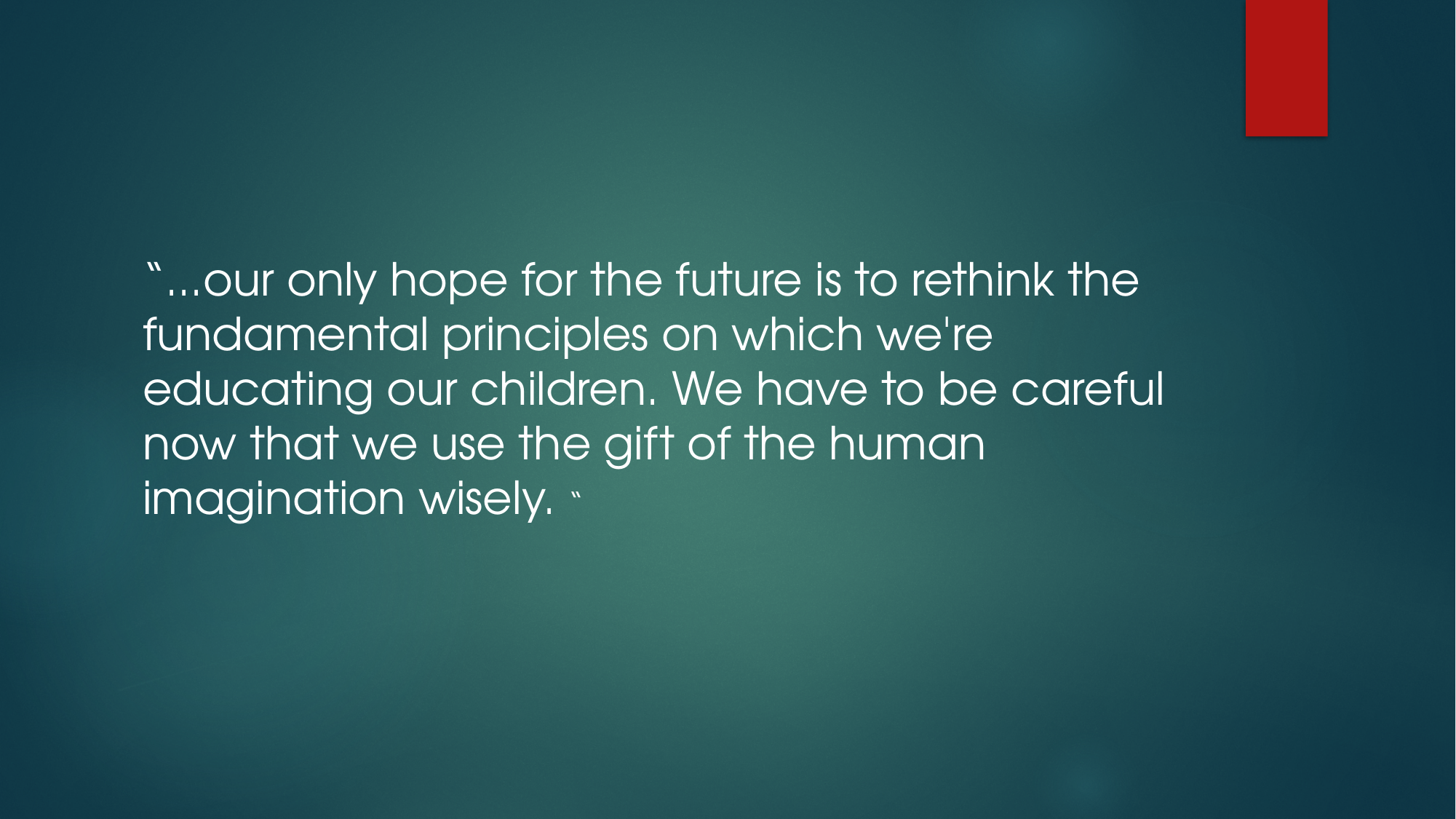

#
“...our only hope for the future is to rethink the fundamental principles on which we're educating our children. We have to be careful now that we use the gift of the human imagination wisely. “